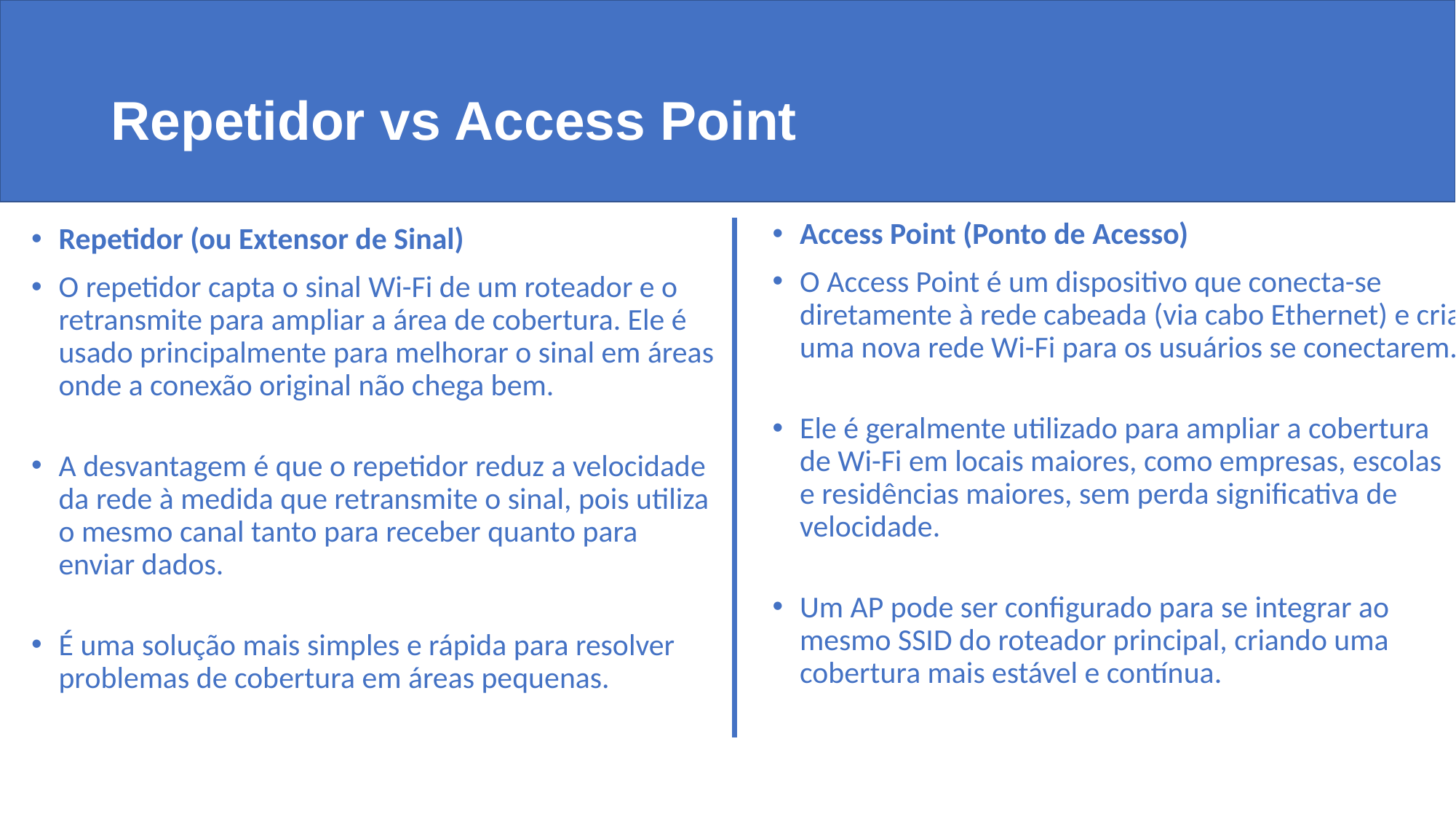

# Repetidor vs Access Point
Access Point (Ponto de Acesso)
O Access Point é um dispositivo que conecta-se diretamente à rede cabeada (via cabo Ethernet) e cria uma nova rede Wi-Fi para os usuários se conectarem.
Ele é geralmente utilizado para ampliar a cobertura de Wi-Fi em locais maiores, como empresas, escolas e residências maiores, sem perda significativa de velocidade.
Um AP pode ser configurado para se integrar ao mesmo SSID do roteador principal, criando uma cobertura mais estável e contínua.
Repetidor (ou Extensor de Sinal)
O repetidor capta o sinal Wi-Fi de um roteador e o retransmite para ampliar a área de cobertura. Ele é usado principalmente para melhorar o sinal em áreas onde a conexão original não chega bem.
A desvantagem é que o repetidor reduz a velocidade da rede à medida que retransmite o sinal, pois utiliza o mesmo canal tanto para receber quanto para enviar dados.
É uma solução mais simples e rápida para resolver problemas de cobertura em áreas pequenas.